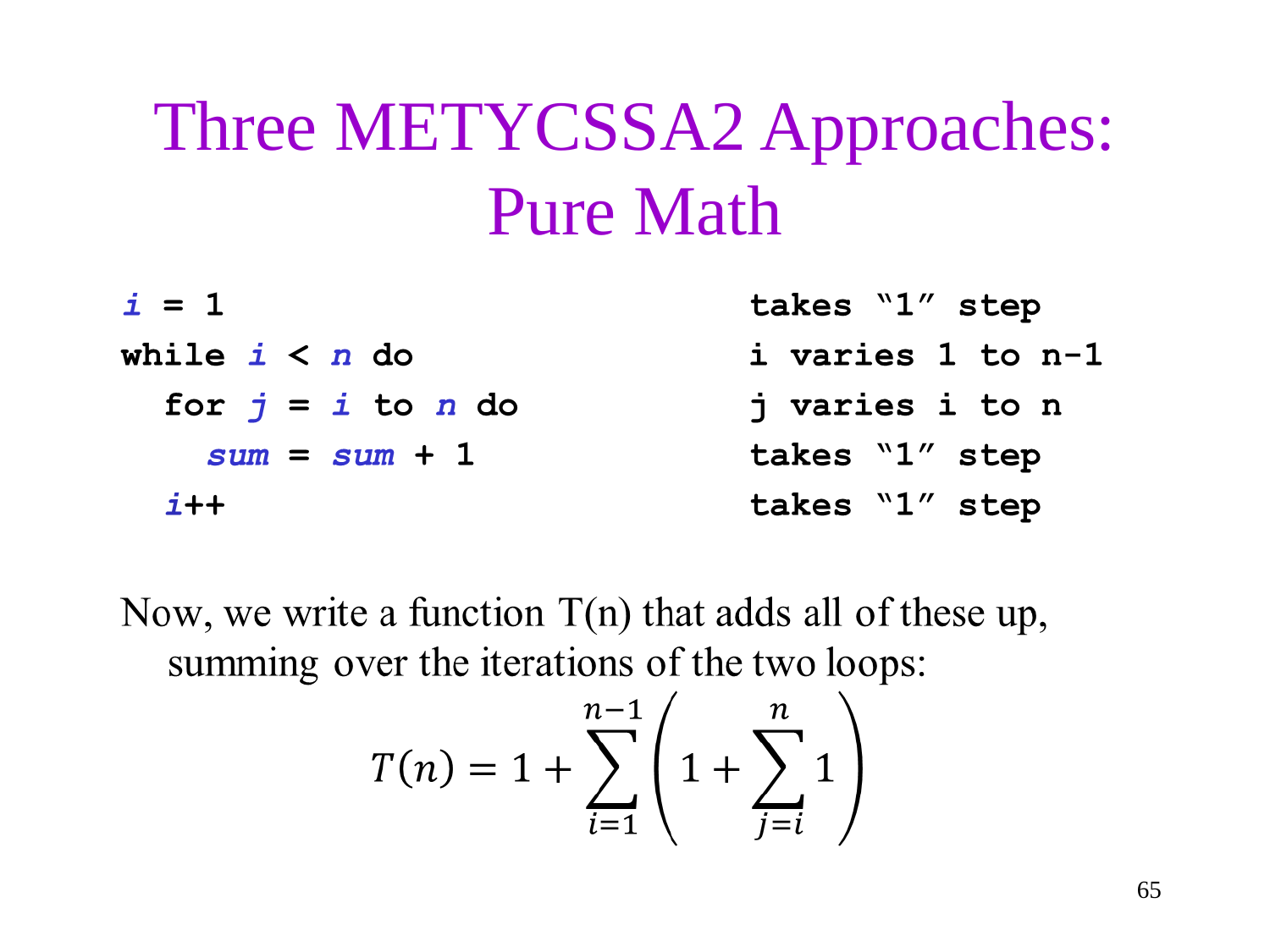

# Three METYCSSA2 Approaches: Pure Math

65
Exercise!